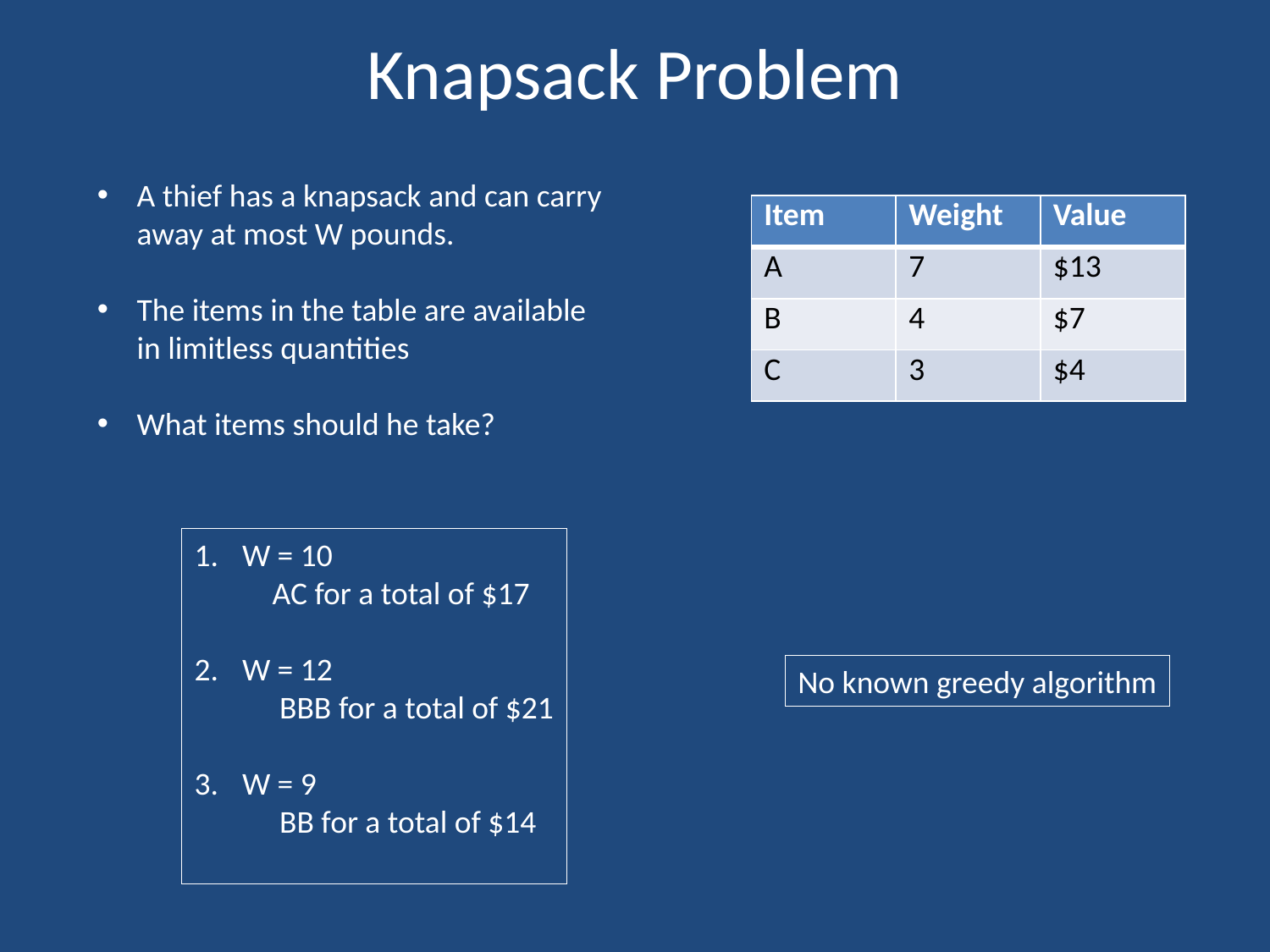

# Knapsack Problem
A thief has a knapsack and can carry away at most W pounds.

The items in the table are available in limitless quantities

What items should he take?
| Item | Weight | Value |
| --- | --- | --- |
| A | 7 | $13 |
| B | 4 | $7 |
| C | 3 | $4 |
W = 10
  AC for a total of $17
W = 12
   BBB for a total of $21

W = 9
   BB for a total of $14

No known greedy algorithm